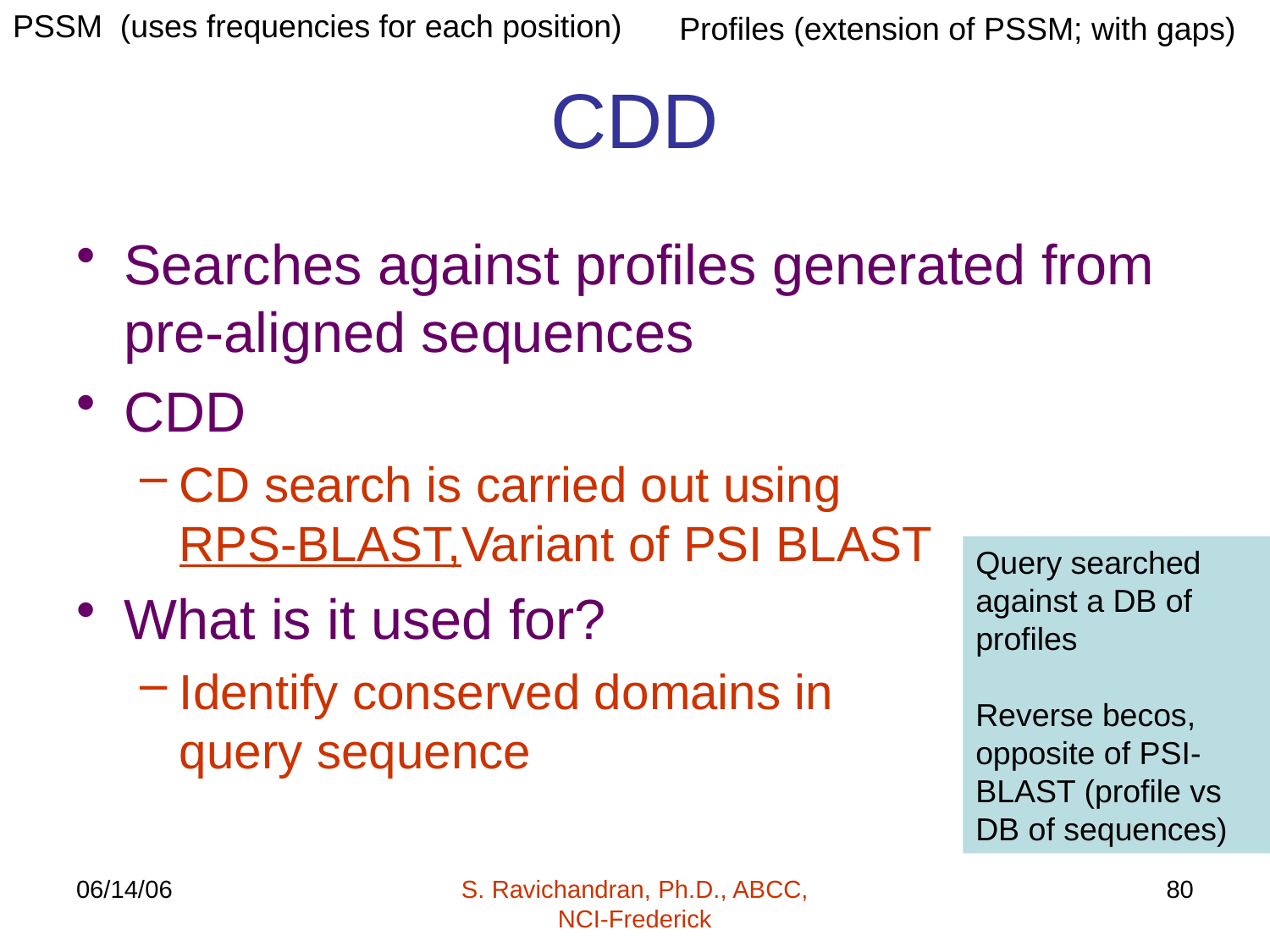

PSSM  (uses frequencies for each position)
Profiles (extension of PSSM; with gaps)

# CDD
Searches against profiles generated from pre-aligned sequences
CDD
CD search is carried out using
RPS-BLAST,Variant of PSI BLAST
What is it used for?
Identify conserved domains in
query sequence
Query searched against a DB of profiles

Reverse becos, opposite of PSI-BLAST (profile vs DB of sequences)
06/14/06
S. Ravichandran, Ph.D., ABCC, NCI-Frederick
80